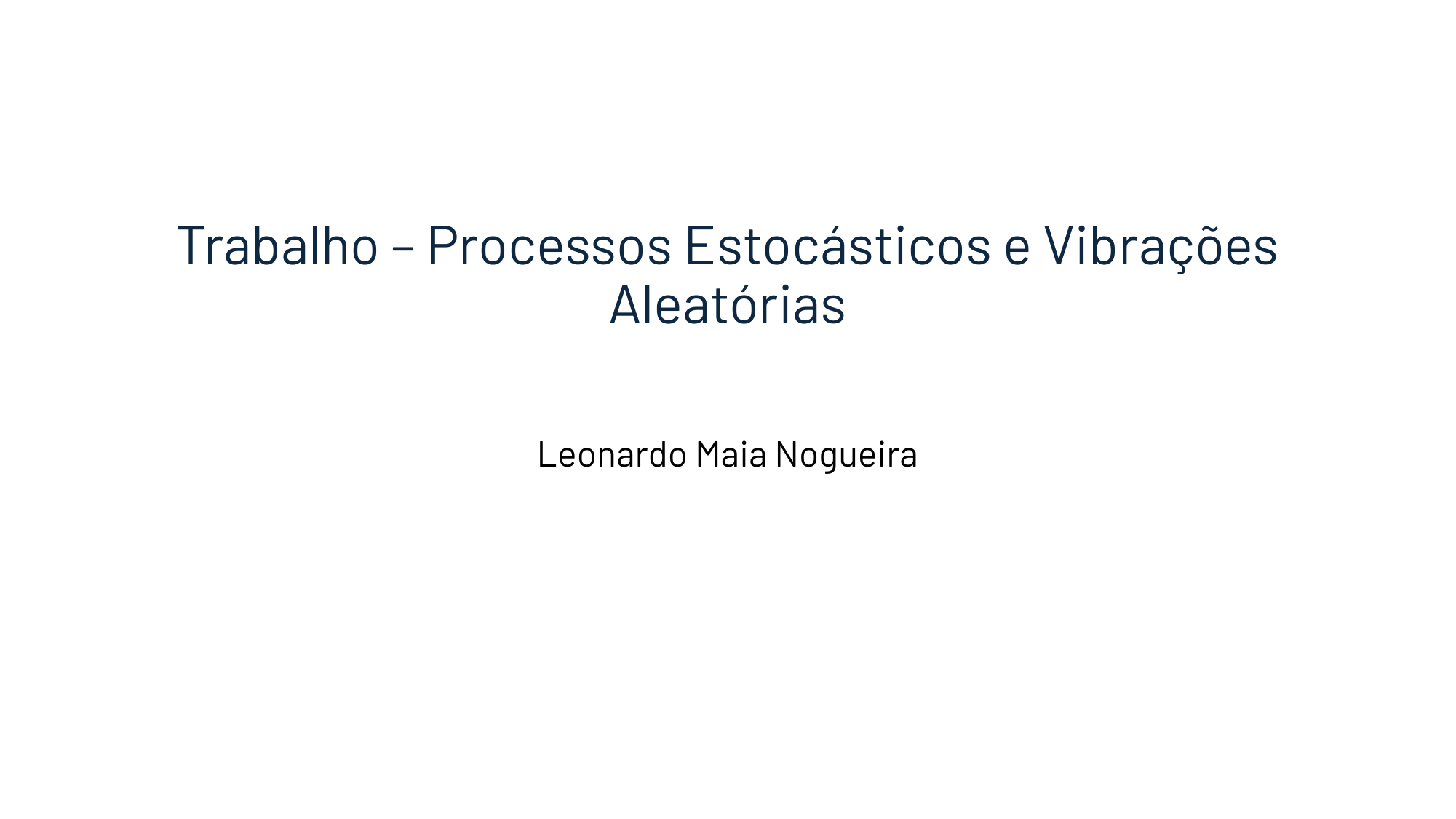

# Trabalho – Processos Estocásticos e Vibrações Aleatórias
Leonardo Maia Nogueira